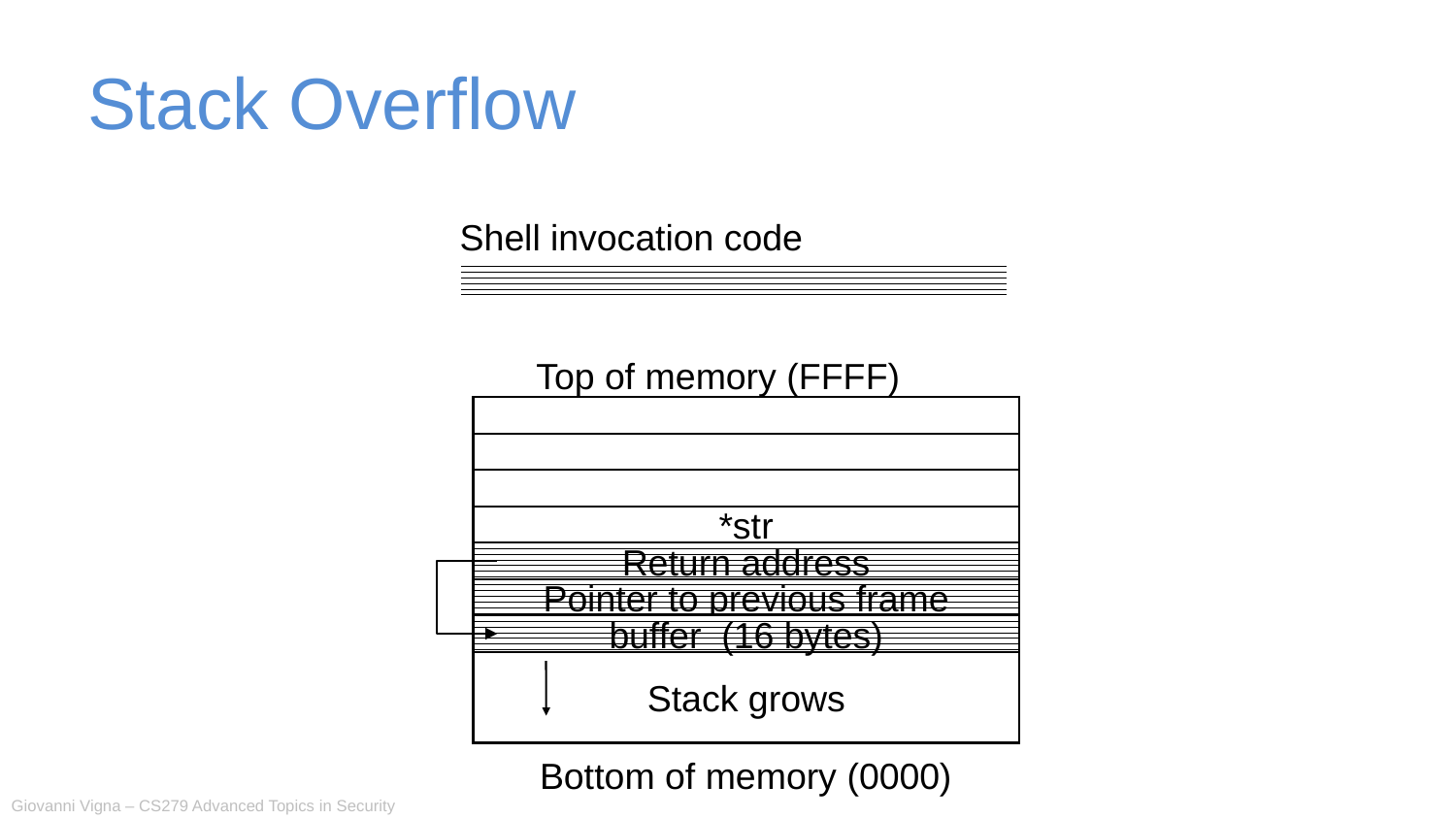

# Stack Overflow
Shell invocation code

Top of memory (FFFF)

*str
Return address

Pointer to previous frame
buffer  (16 bytes)
Stack grows

Bottom of memory (0000)